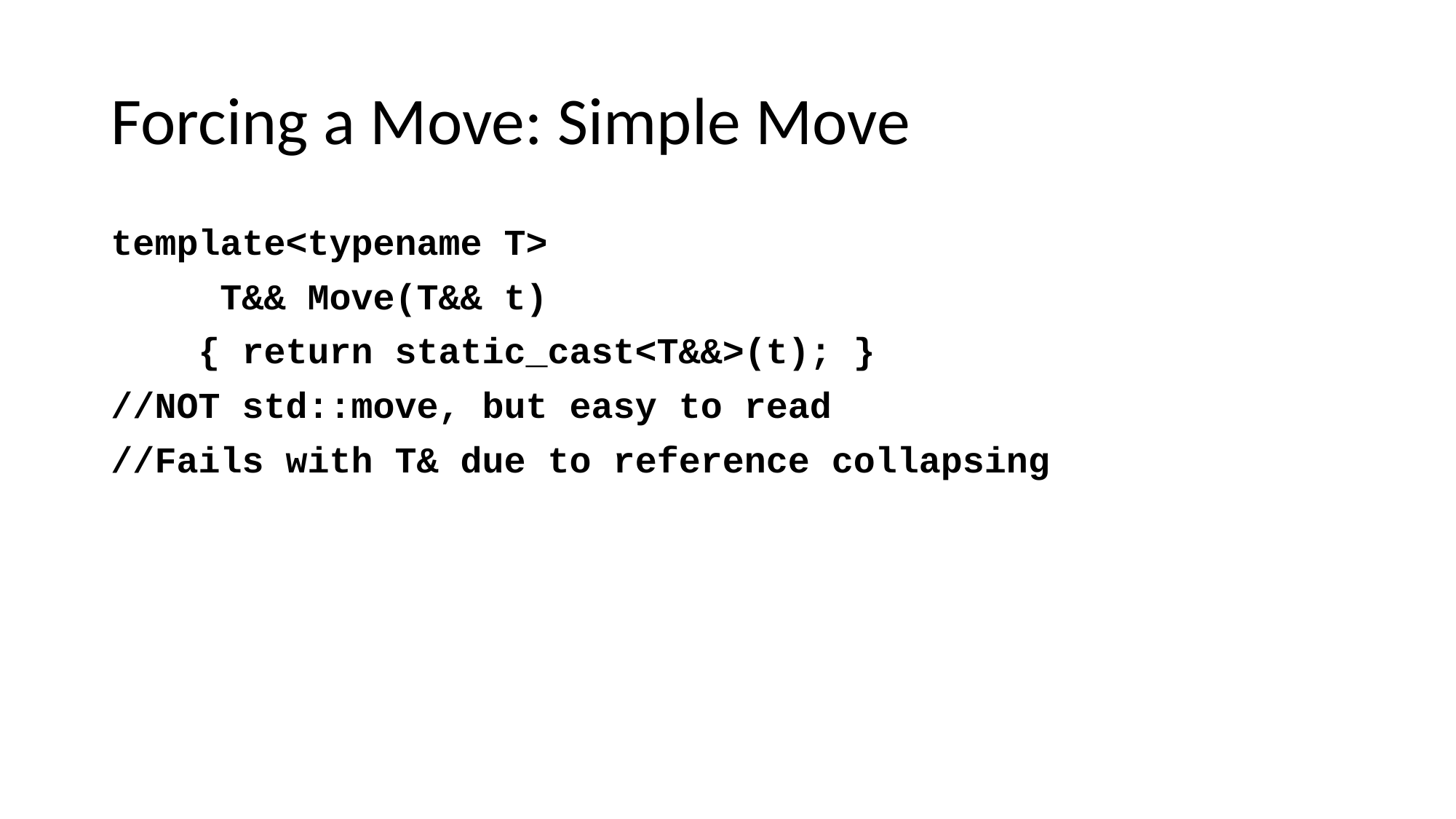

# Forcing a Move: Simple Move
template<typename T>
	T&& Move(T&& t)
    { return static_cast<T&&>(t); }
//NOT std::move, but easy to read
//Fails with T& due to reference collapsing